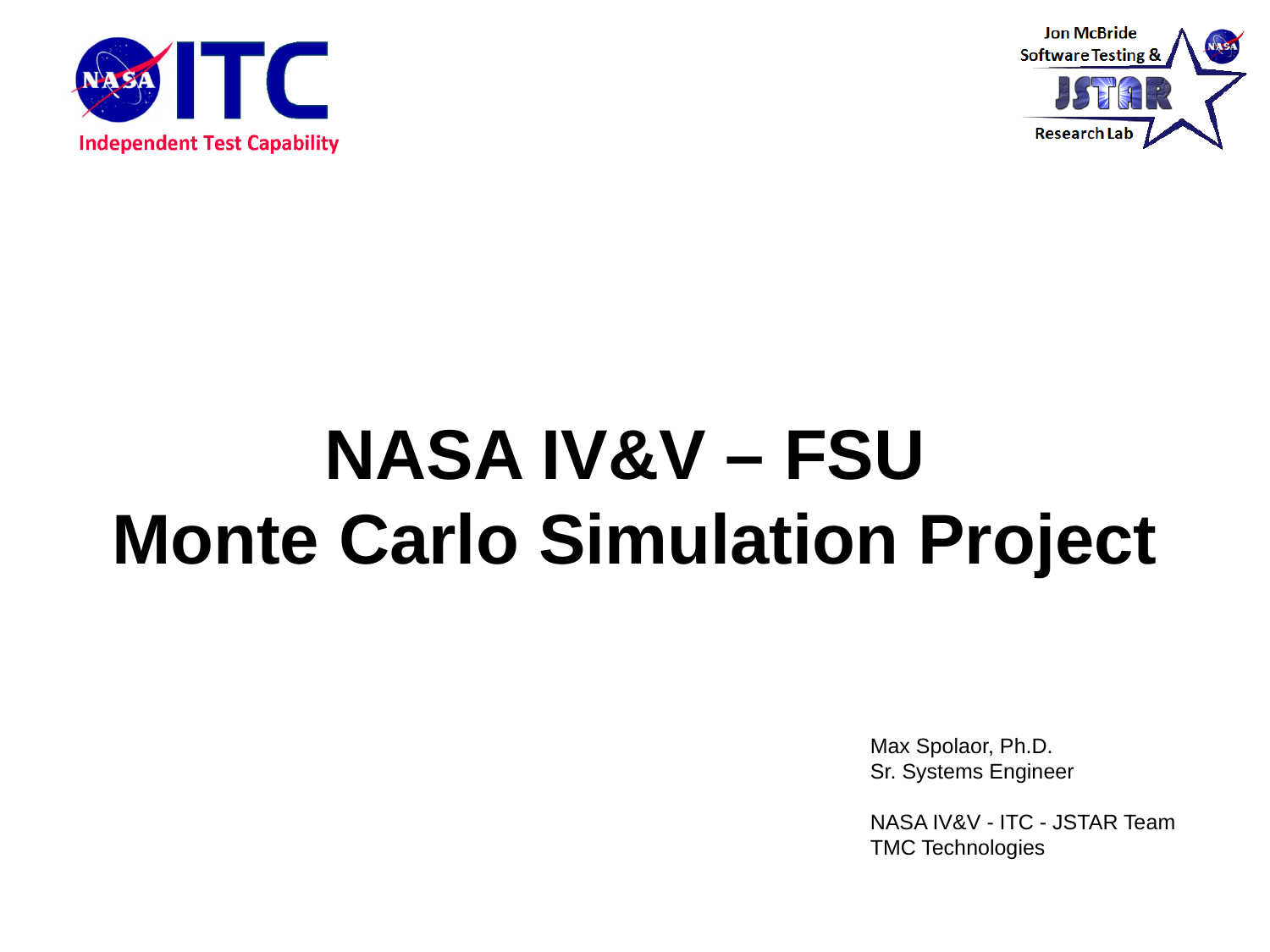

NASA IV&V – FSU
Monte Carlo Simulation Project

Max Spolaor, Ph.D.
Sr. Systems Engineer

NASA IV&V - ITC - JSTAR Team
TMC Technologies